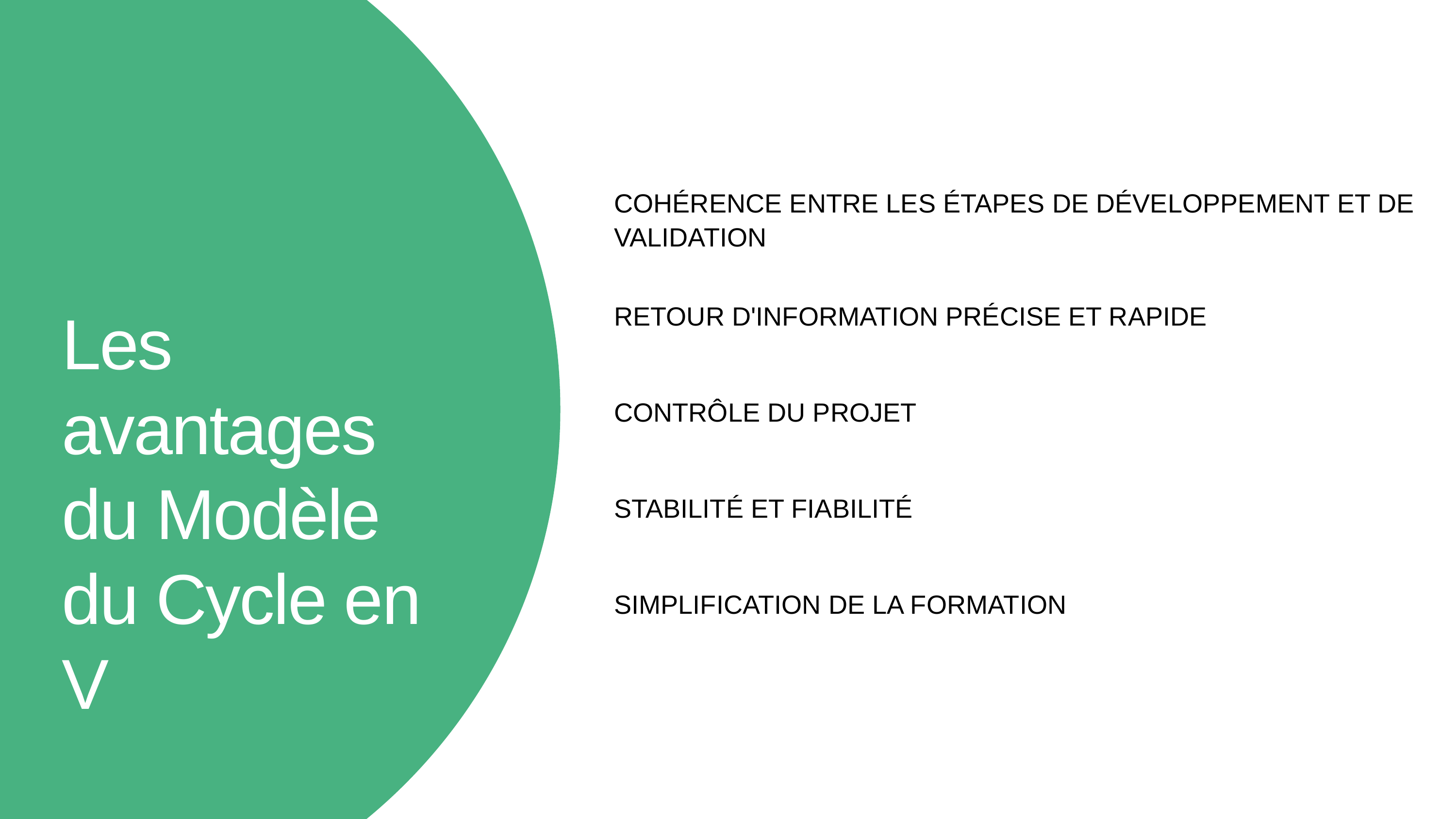

COHÉRENCE ENTRE LES ÉTAPES DE DÉVELOPPEMENT ET DE VALIDATION
RETOUR D'INFORMATION PRÉCISE ET RAPIDE
Les avantages du Modèle du Cycle en V
CONTRÔLE DU PROJET
STABILITÉ ET FIABILITÉ
SIMPLIFICATION DE LA FORMATION